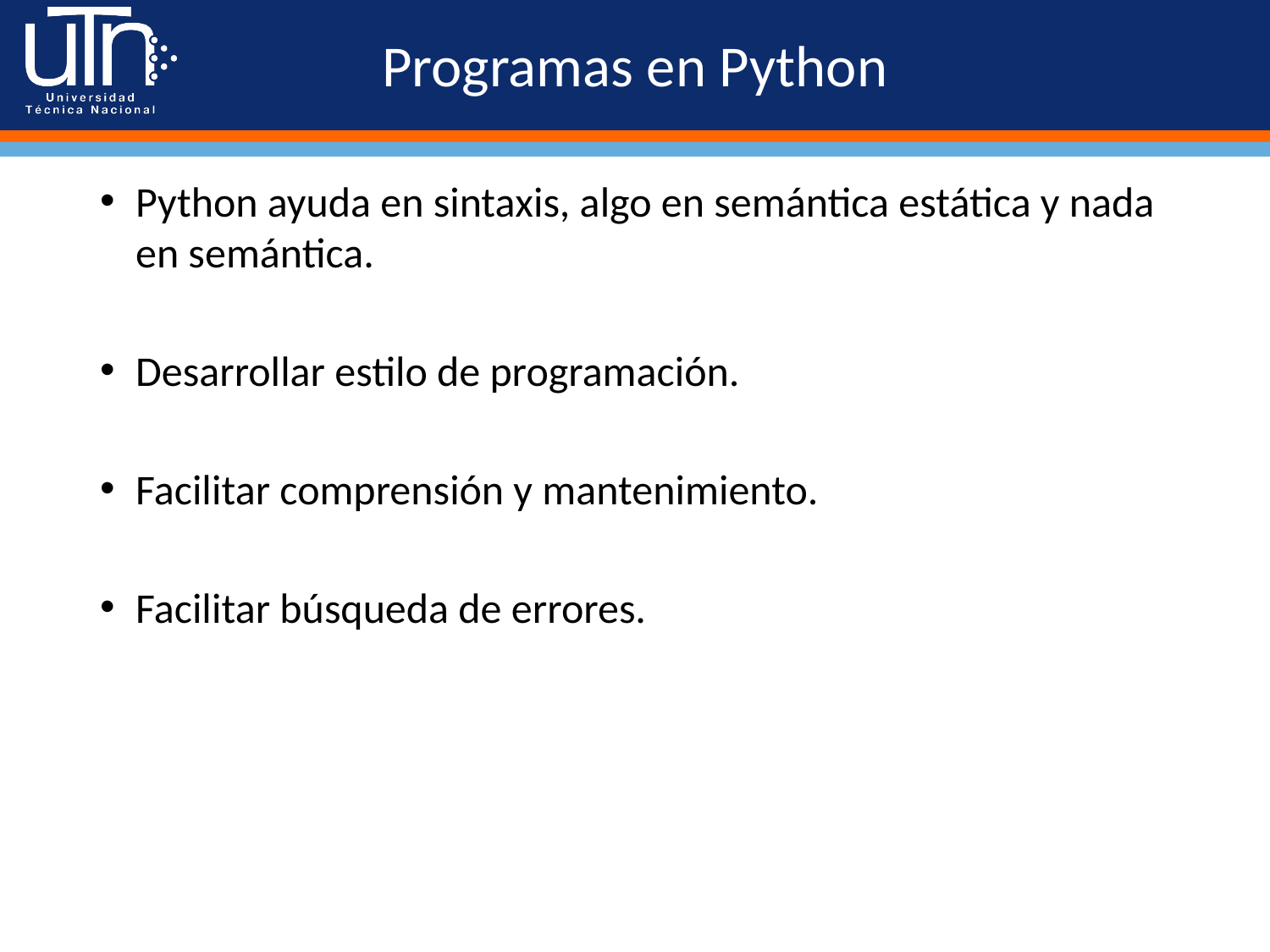

# Programas en Python
Python ayuda en sintaxis, algo en semántica estática y nada en semántica.

Desarrollar estilo de programación.

Facilitar comprensión y mantenimiento.

Facilitar búsqueda de errores.